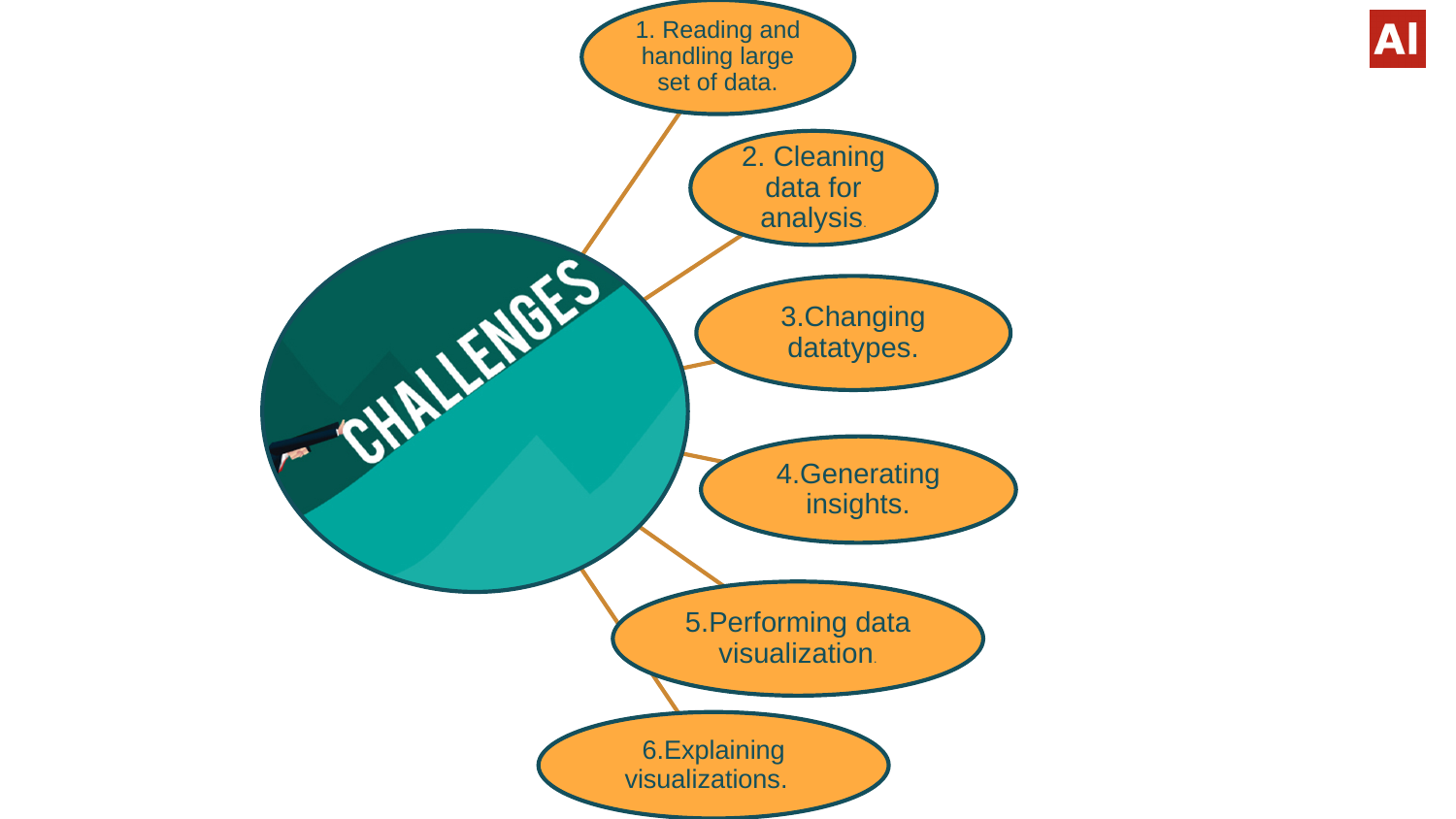

1. Reading and handling large set of data.
2. Cleaning data for analysis.
3.Changing datatypes.
4.Generating insights.
5.Performing data visualization.
6.Explaining visualizations.